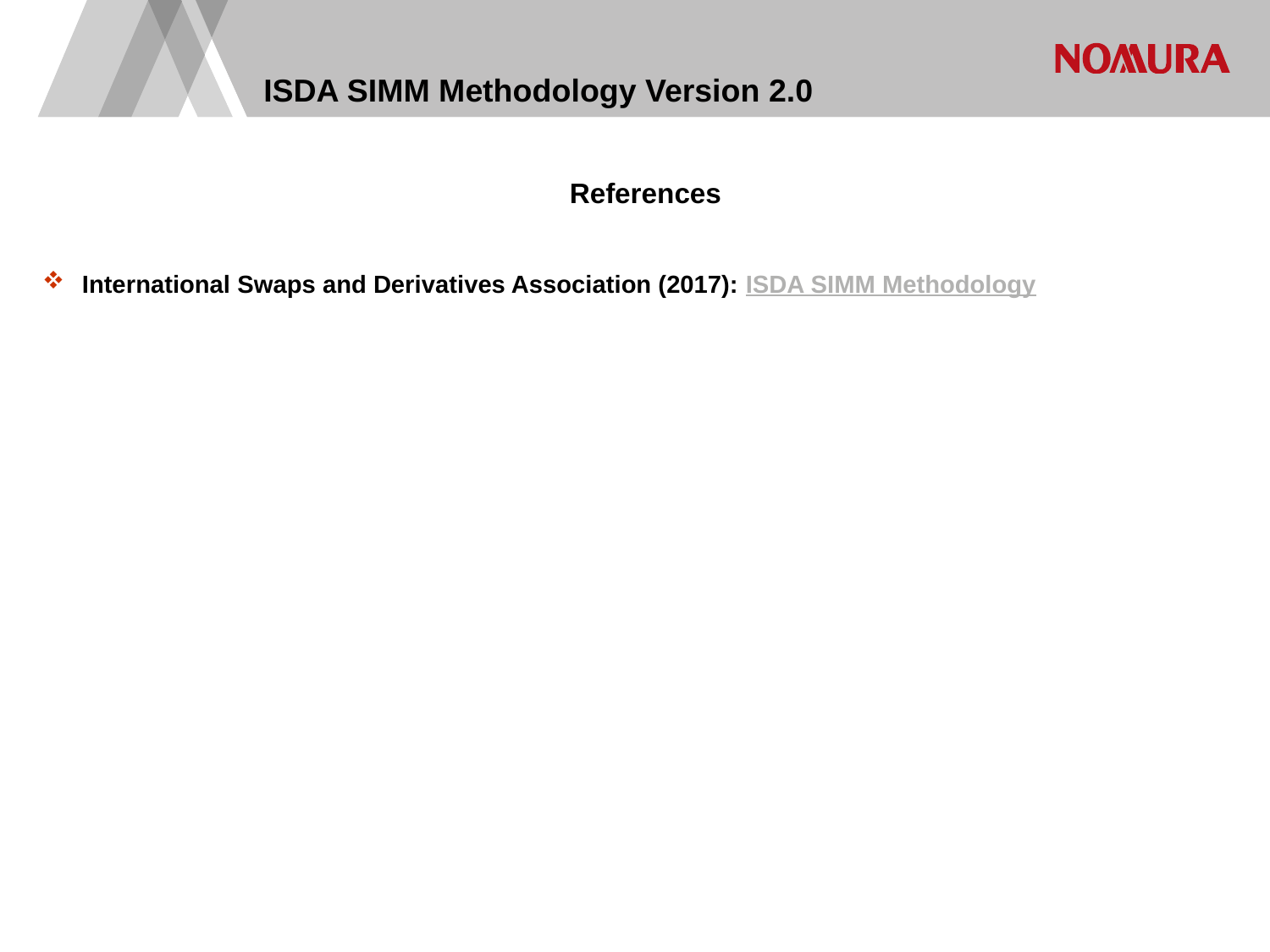

# ISDA SIMM Methodology Version 2.0
References

International Swaps and Derivatives Association (2017): ISDA SIMM Methodology